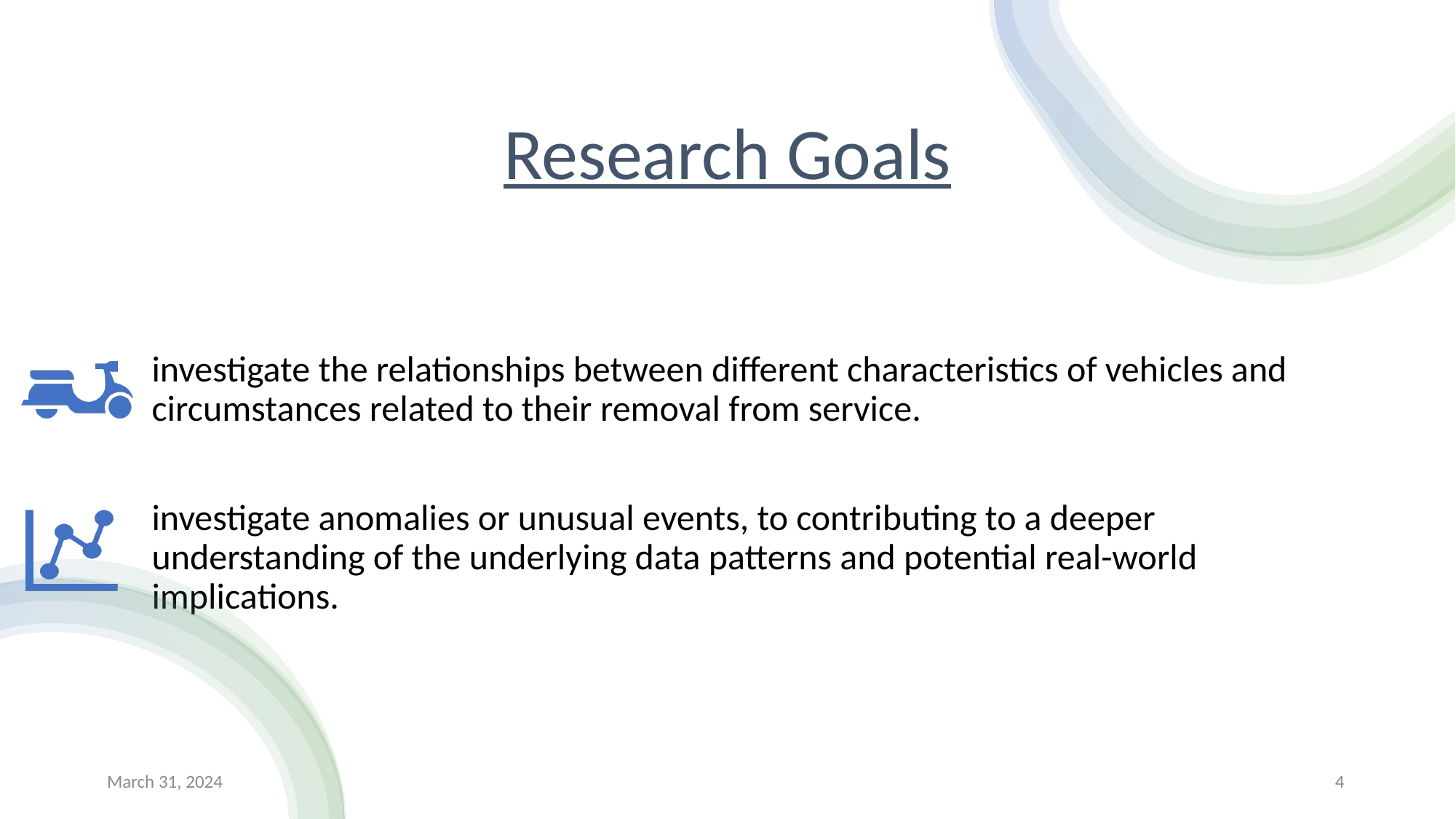

# Research Goals

investigate the relationships between different characteristics of vehicles and circumstances related to their removal from service.

investigate anomalies or unusual events, to contributing to a deeper understanding of the underlying data patterns and potential real-world implications.

March 31, 2024
4